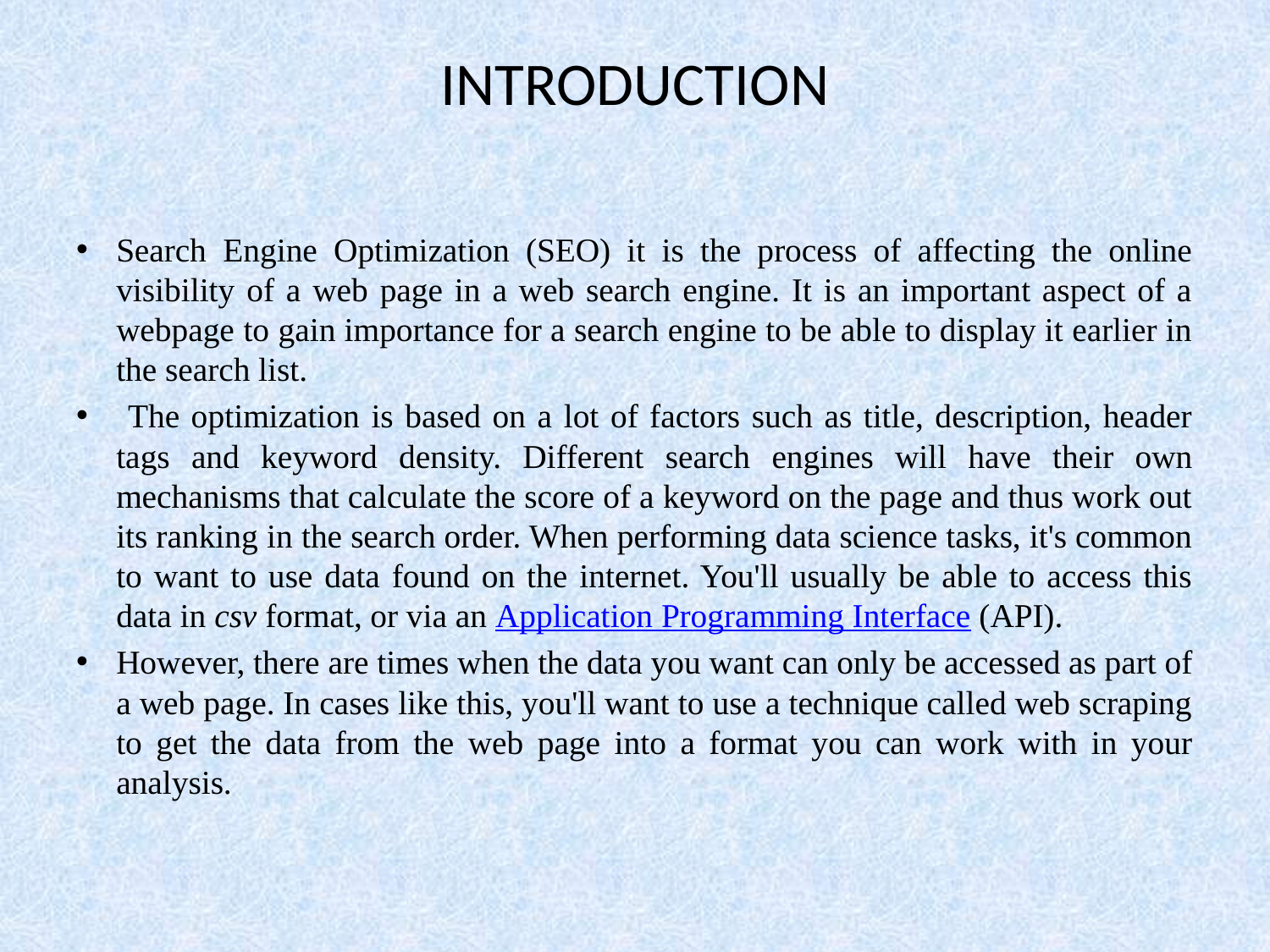

# INTRODUCTION
Search Engine Optimization (SEO) it is the process of affecting the online visibility of a web page in a web search engine. It is an important aspect of a webpage to gain importance for a search engine to be able to display it earlier in the search list.
 The optimization is based on a lot of factors such as title, description, header tags and keyword density. Different search engines will have their own mechanisms that calculate the score of a keyword on the page and thus work out its ranking in the search order. When performing data science tasks, it's common to want to use data found on the internet. You'll usually be able to access this data in csv format, or via an Application Programming Interface (API).
However, there are times when the data you want can only be accessed as part of a web page. In cases like this, you'll want to use a technique called web scraping to get the data from the web page into a format you can work with in your analysis.